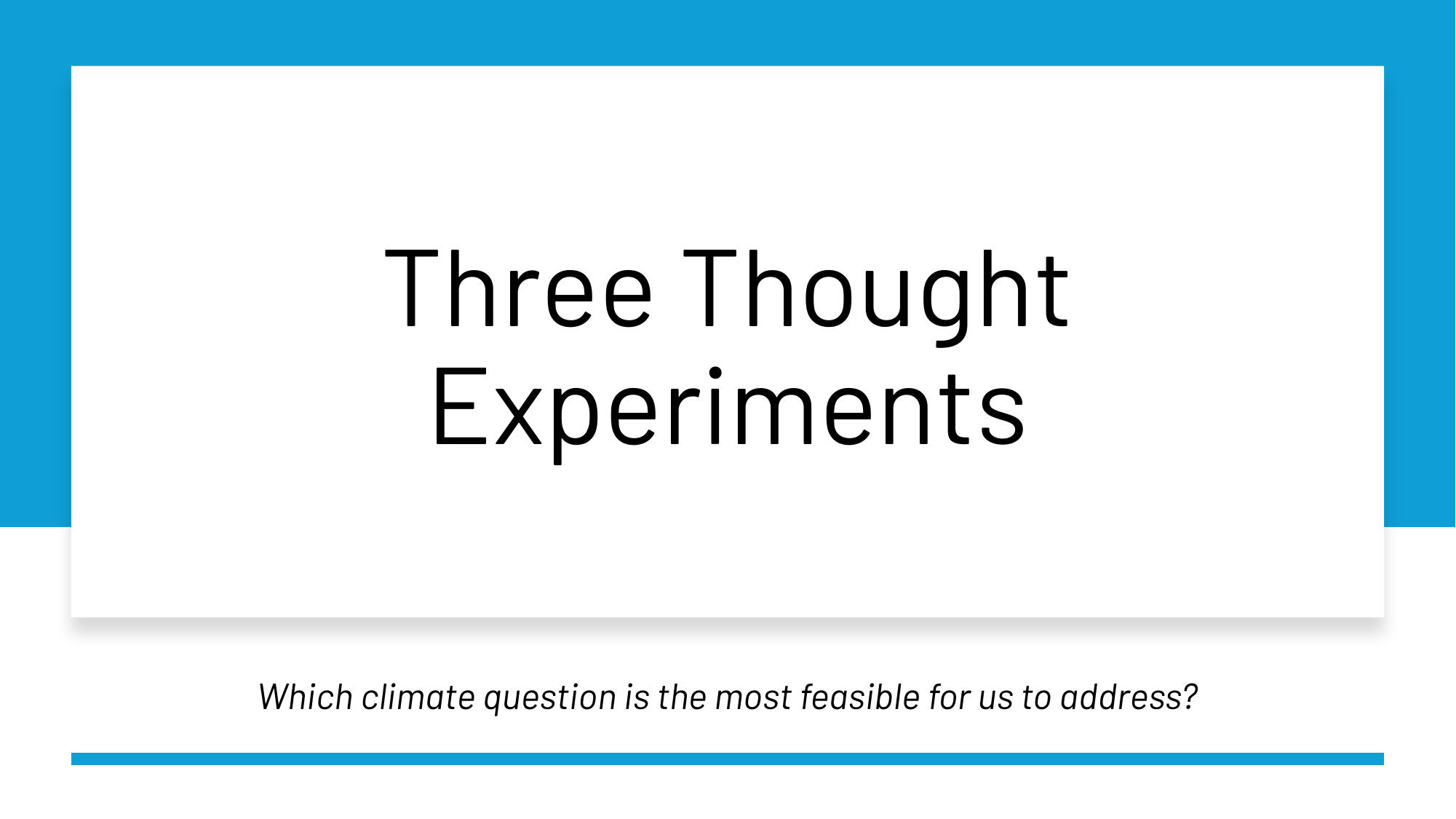

# Three Thought Experiments
Which climate question is the most feasible for us to address?